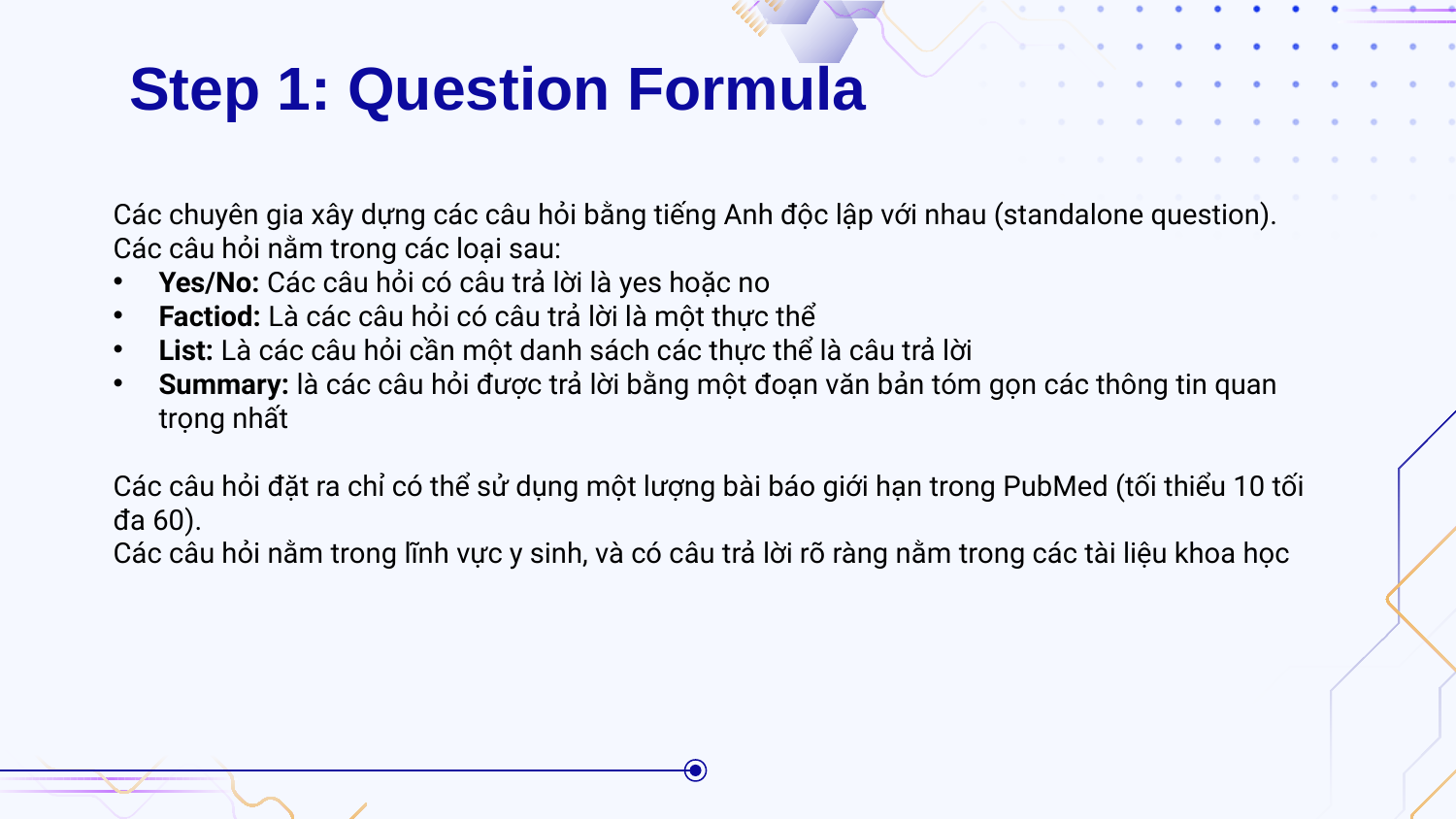

# Step 1: Question Formula
Các chuyên gia xây dựng các câu hỏi bằng tiếng Anh độc lập với nhau (standalone question).
Các câu hỏi nằm trong các loại sau:
Yes/No: Các câu hỏi có câu trả lời là yes hoặc no
Factiod: Là các câu hỏi có câu trả lời là một thực thể
List: Là các câu hỏi cần một danh sách các thực thể là câu trả lời
Summary: là các câu hỏi được trả lời bằng một đoạn văn bản tóm gọn các thông tin quan trọng nhất

Các câu hỏi đặt ra chỉ có thể sử dụng một lượng bài báo giới hạn trong PubMed (tối thiểu 10 tối đa 60).
Các câu hỏi nằm trong lĩnh vực y sinh, và có câu trả lời rõ ràng nằm trong các tài liệu khoa học